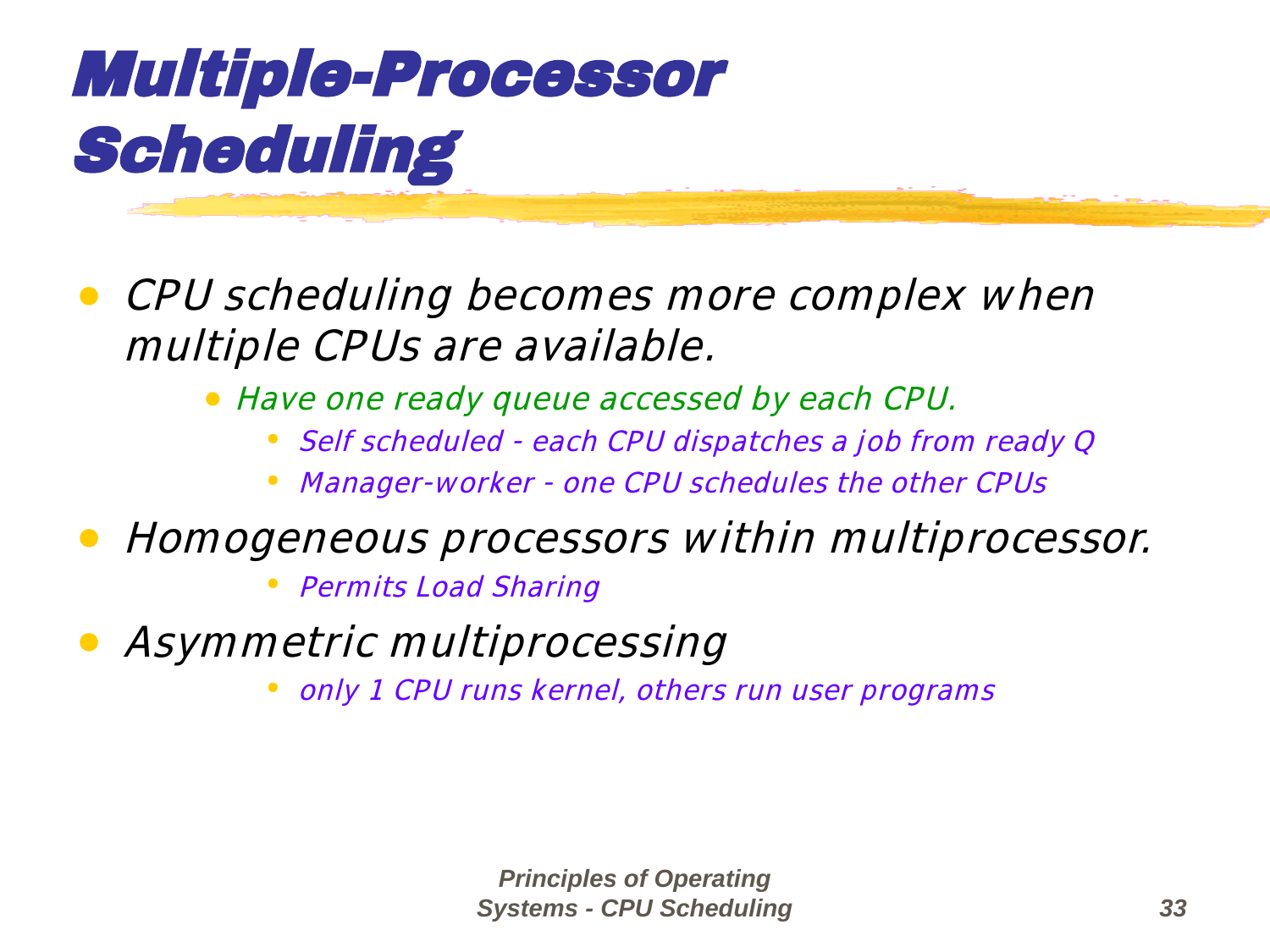

Multiple-Processor Scheduling
CPU scheduling becomes more complex when multiple CPUs are available.
Have one ready queue accessed by each CPU.
Self scheduled - each CPU dispatches a job from ready Q
Manager-worker - one CPU schedules the other CPUs
Homogeneous processors within multiprocessor.
Permits Load Sharing
Asymmetric multiprocessing
only 1 CPU runs kernel, others run user programs

Principles of Operating Systems - CPU Scheduling
33